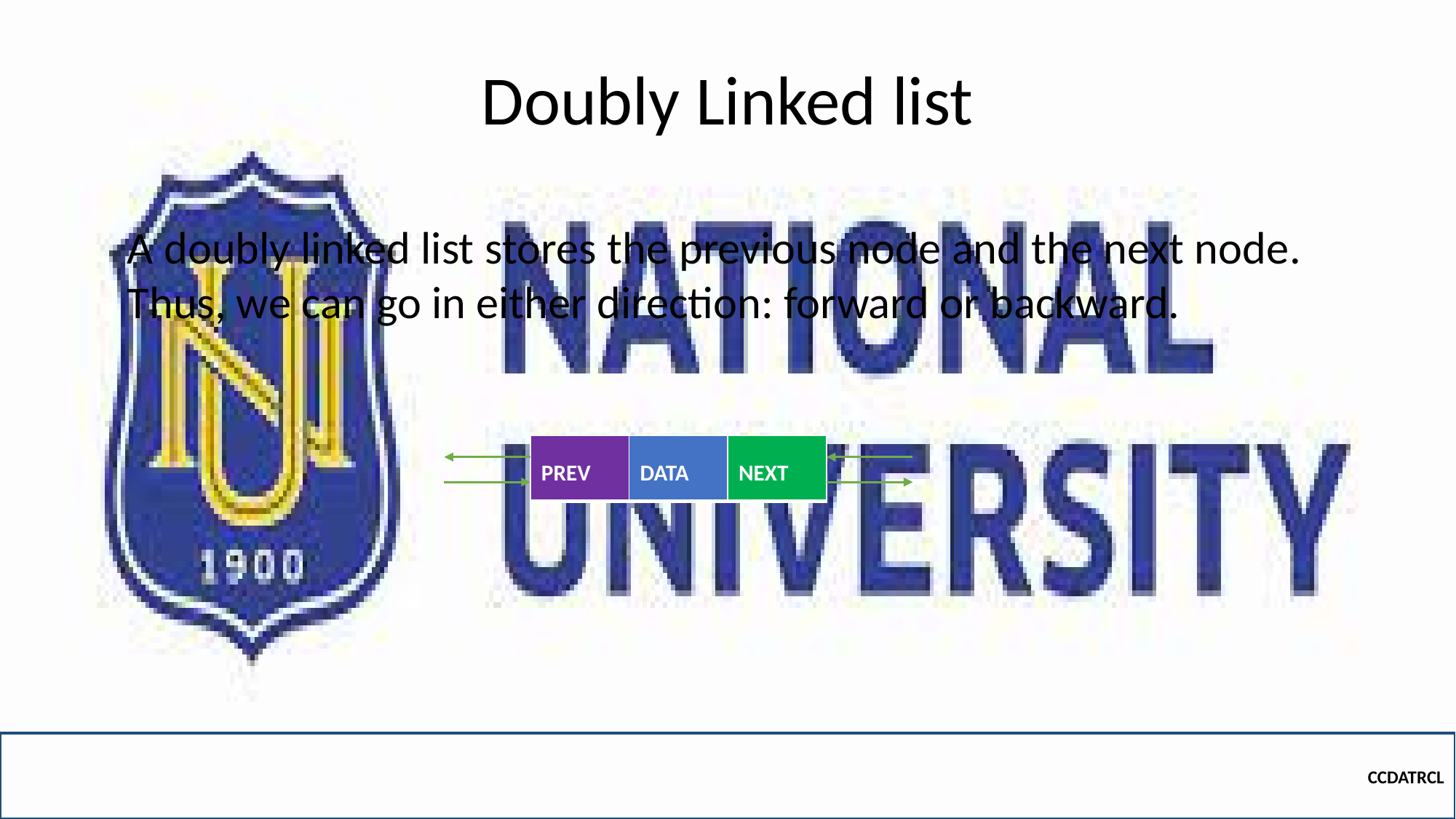

# Doubly Linked list
A doubly linked list stores the previous node and the next node. Thus, we can go in either direction: forward or backward.
| PREV | DATA | NEXT |
| --- | --- | --- |
CCDATRCL